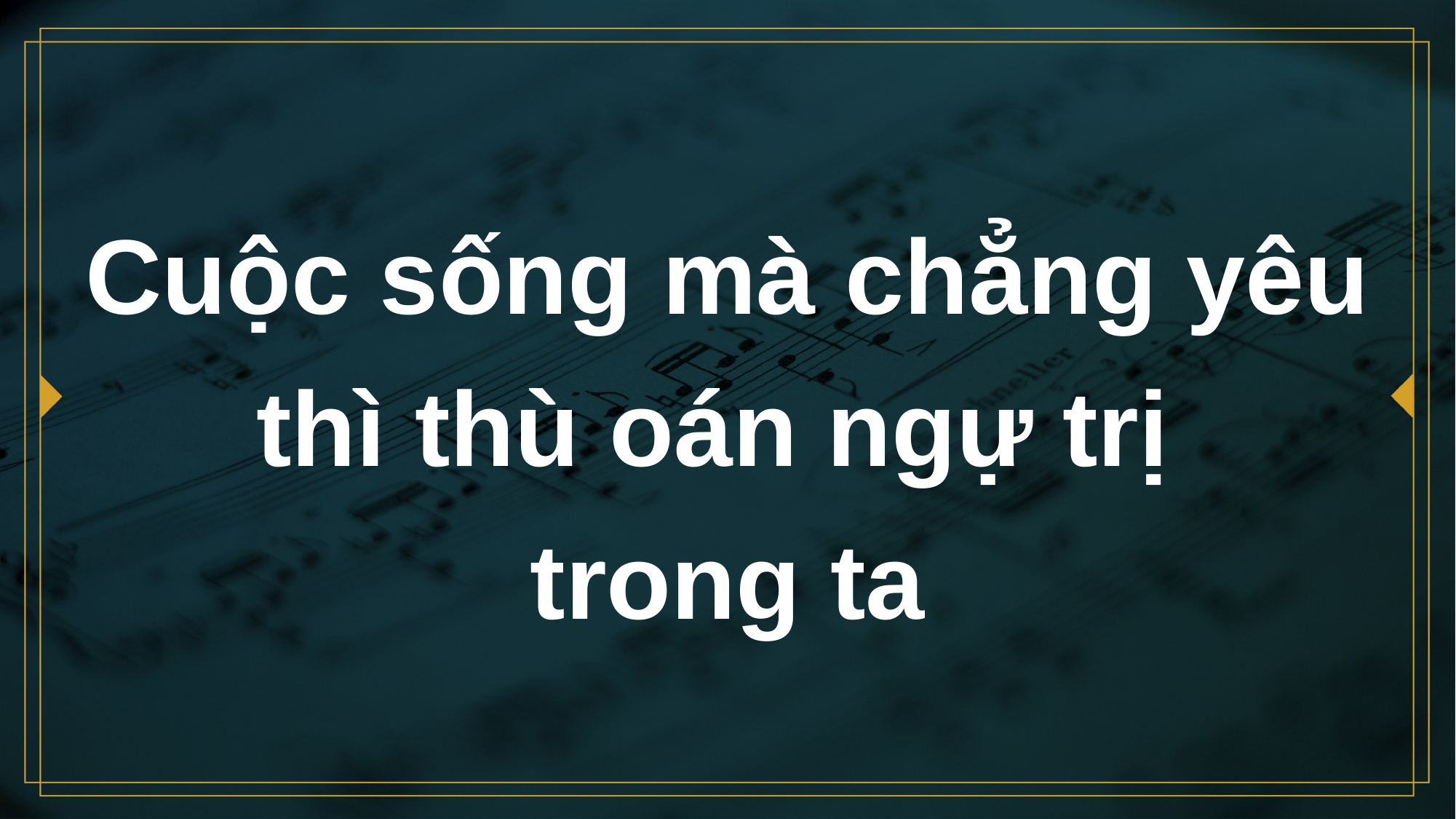

# Cuộc sống mà chẳng yêu
thì thù oán ngự trị
trong ta